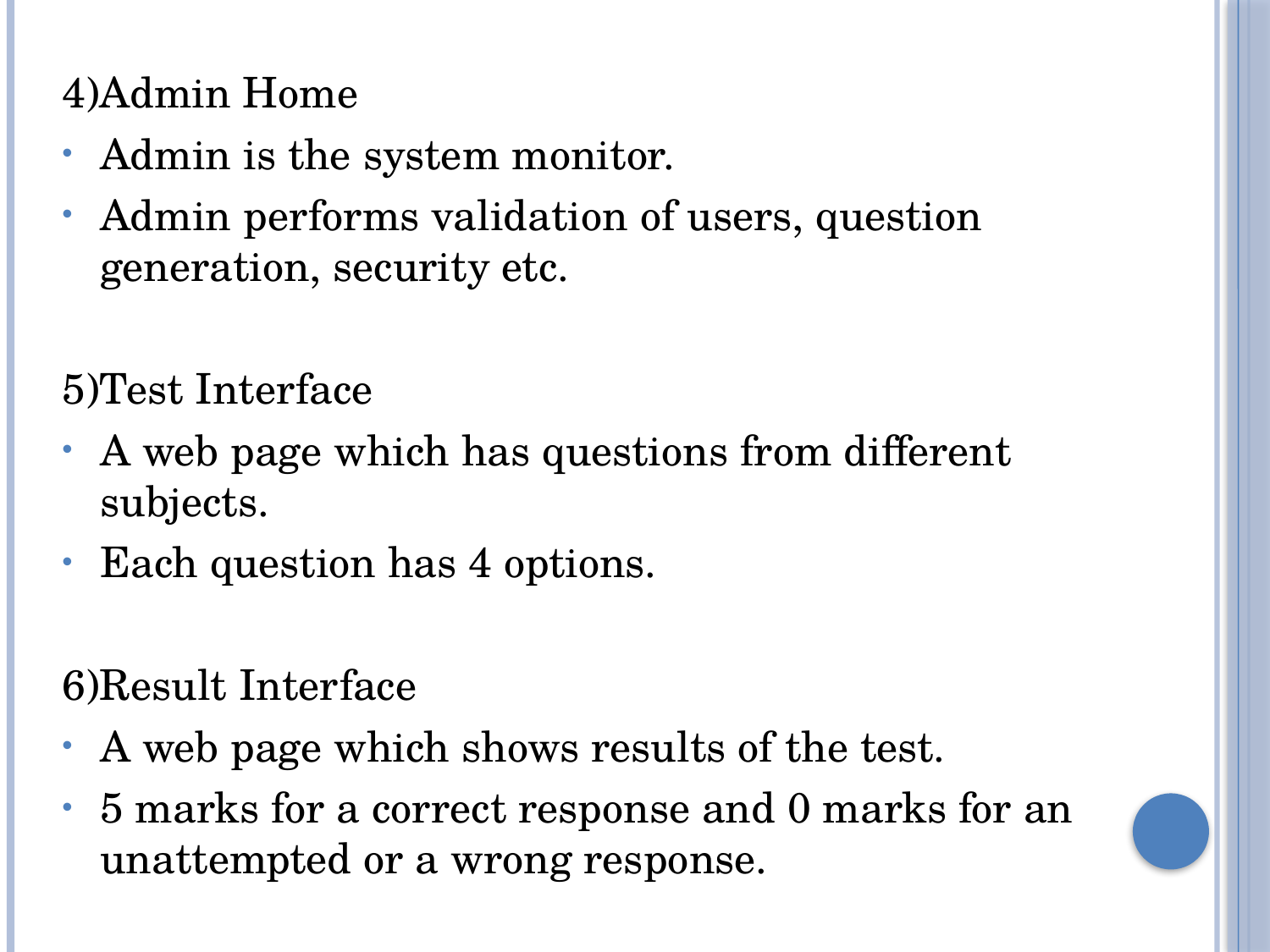

4)Admin Home
Admin is the system monitor.
Admin performs validation of users, question generation, security etc.

5)Test Interface
A web page which has questions from different subjects.
Each question has 4 options.

6)Result Interface
A web page which shows results of the test.
5 marks for a correct response and 0 marks for an unattempted or a wrong response.